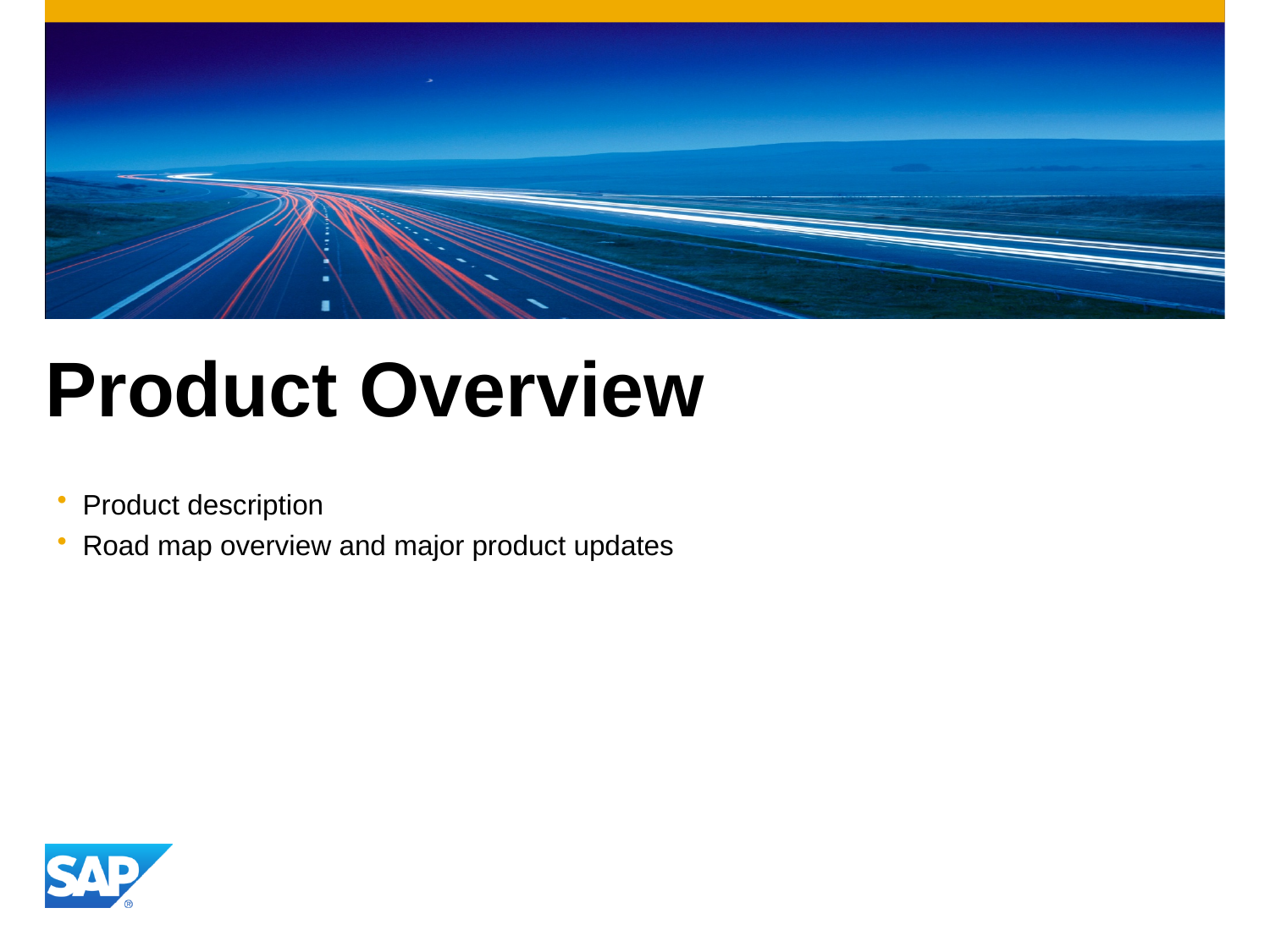

# Product Overview
Product description
Road map overview and major product updates